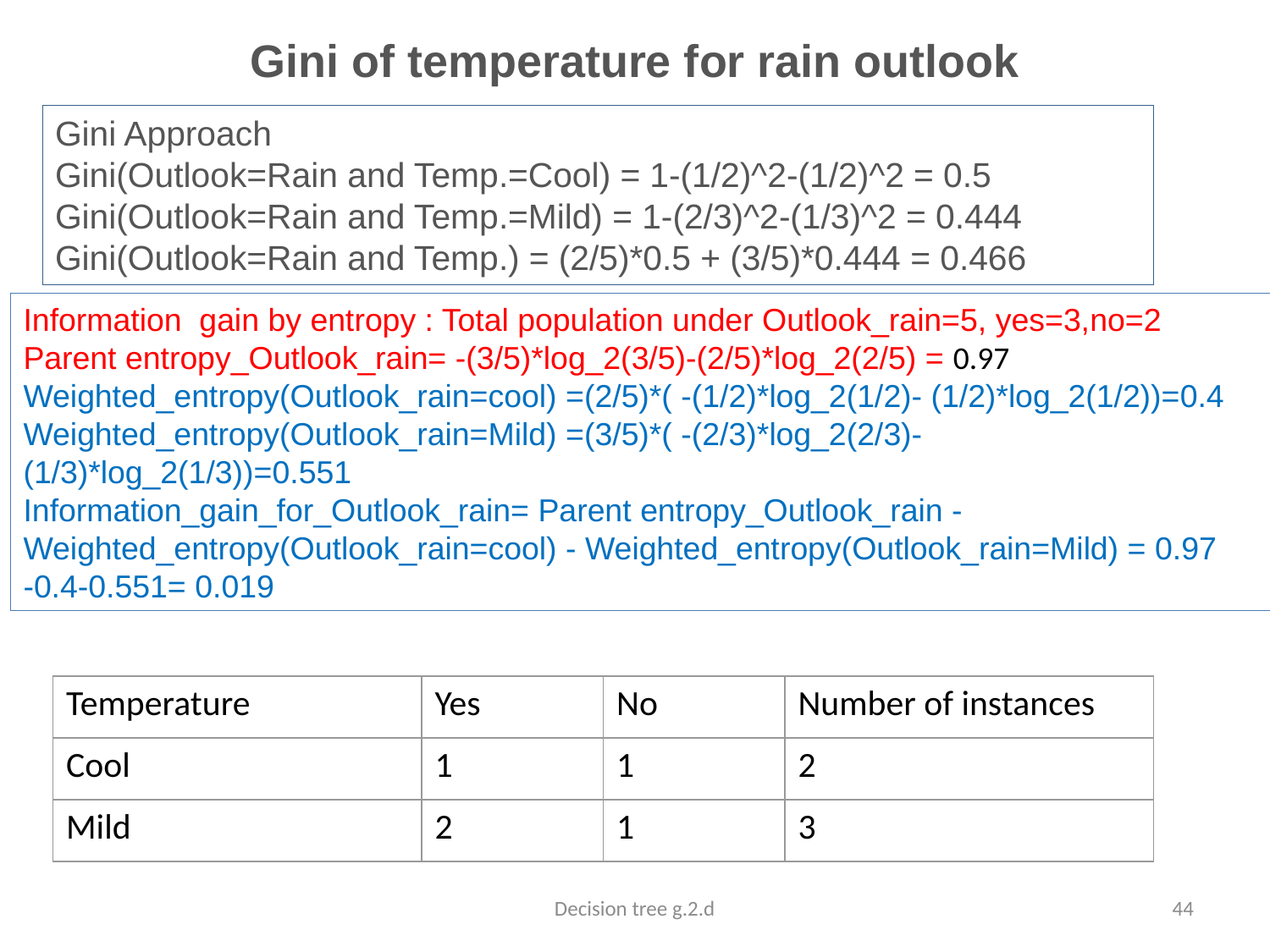

# Gini of temperature for rain outlook
Gini Approach
Gini(Outlook=Rain and Temp.=Cool) = 1-(1/2)^2-(1/2)^2 = 0.5
Gini(Outlook=Rain and Temp.=Mild) = 1-(2/3)^2-(1/3)^2 = 0.444
Gini(Outlook=Rain and Temp.) = (2/5)*0.5 + (3/5)*0.444 = 0.466

Information  gain by entropy : Total population under Outlook_rain=5, yes=3,no=2
Parent entropy_Outlook_rain= -(3/5)*log_2(3/5)-(2/5)*log_2(2/5) = 0.97
Weighted_entropy(Outlook_rain=cool) =(2/5)*( -(1/2)*log_2(1/2)- (1/2)*log_2(1/2))=0.4
Weighted_entropy(Outlook_rain=Mild) =(3/5)*( -(2/3)*log_2(2/3)- (1/3)*log_2(1/3))=0.551
Information_gain_for_Outlook_rain= Parent entropy_Outlook_rain - Weighted_entropy(Outlook_rain=cool) - Weighted_entropy(Outlook_rain=Mild) = 0.97
-0.4-0.551= 0.019
| Temperature | Yes | No | Number of instances |
| --- | --- | --- | --- |
| Cool | 1 | 1 | 2 |
| Mild | 2 | 1 | 3 |
Decision tree g.2.d
44